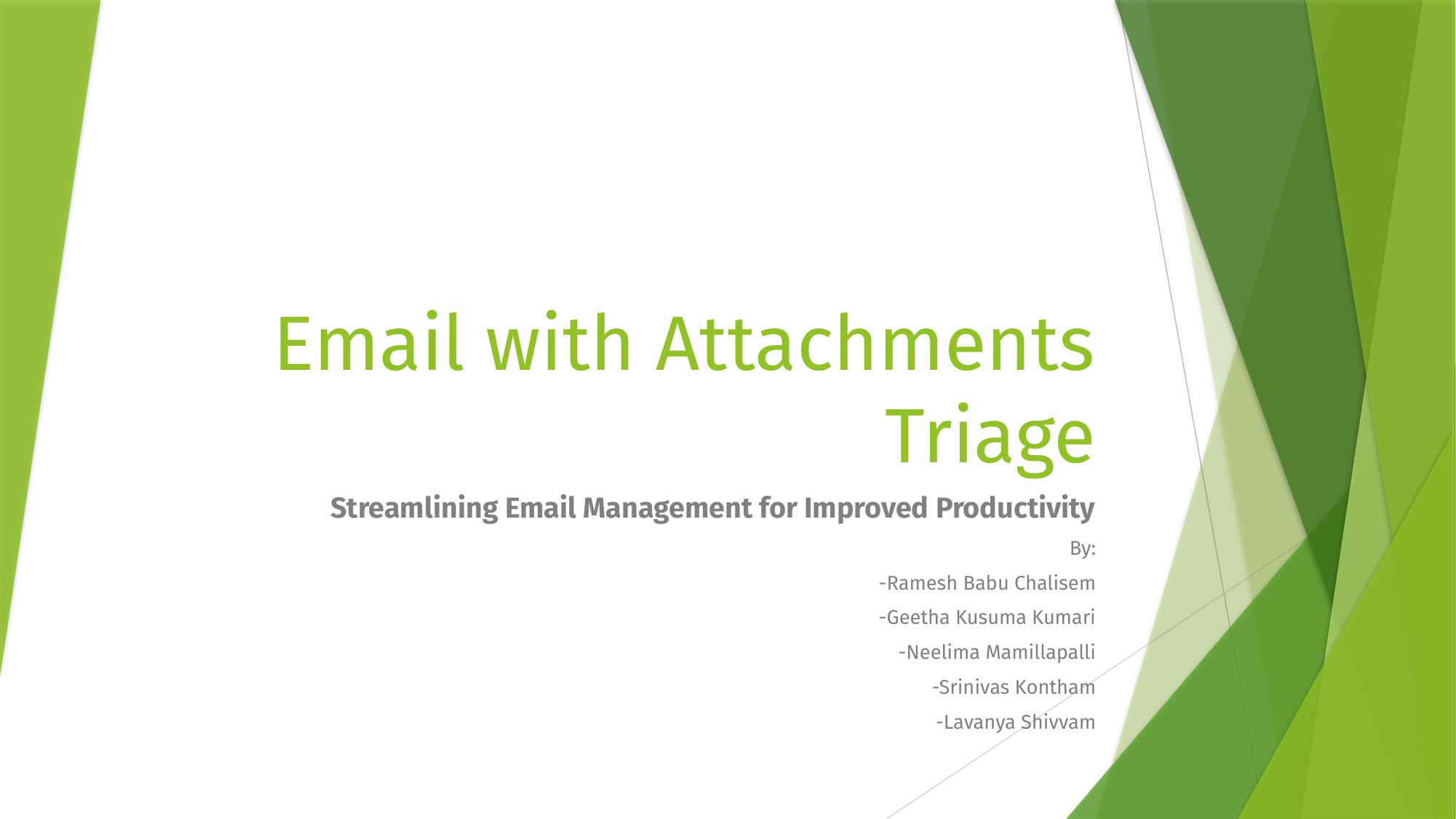

# Email with Attachments Triage
Streamlining Email Management for Improved Productivity
By:
-Ramesh Babu Chalisem
-Geetha Kusuma Kumari
-Neelima Mamillapalli
-Srinivas Kontham
-Lavanya Shivvam